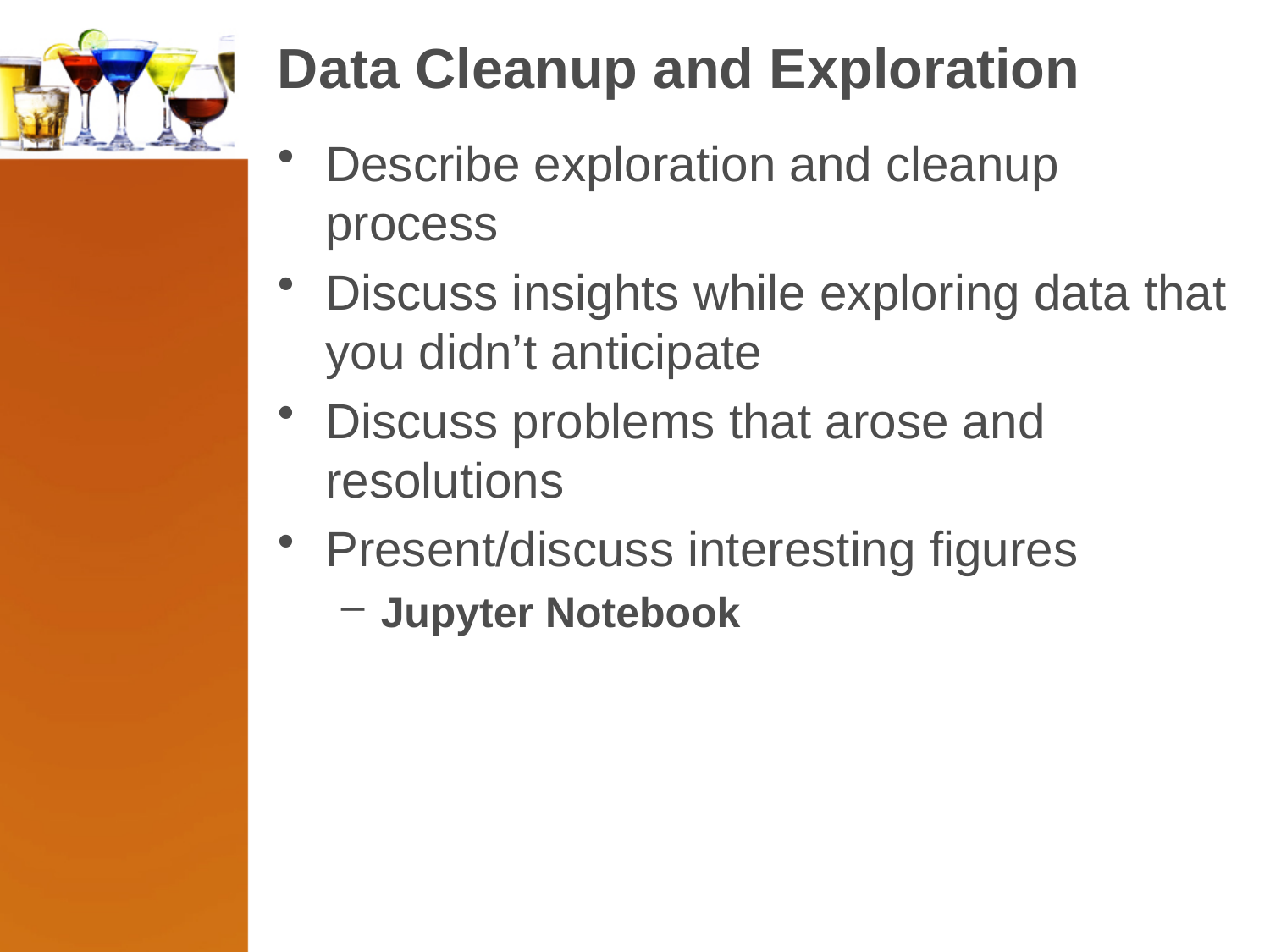

# Data Cleanup and Exploration
Describe exploration and cleanup process
Discuss insights while exploring data that you didn’t anticipate
Discuss problems that arose and resolutions
Present/discuss interesting figures
Jupyter Notebook